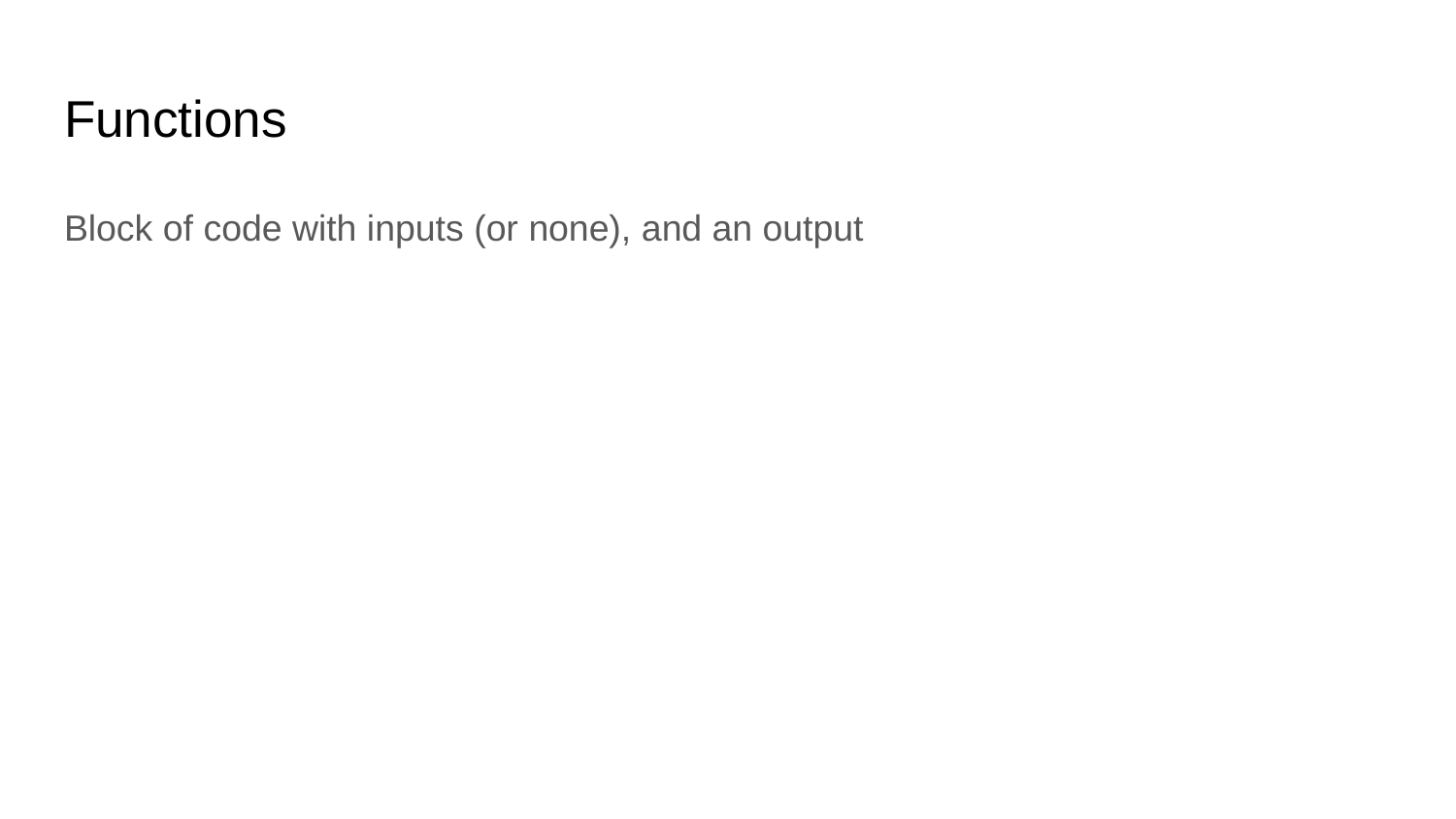

# Functions
Block of code with inputs (or none), and an output